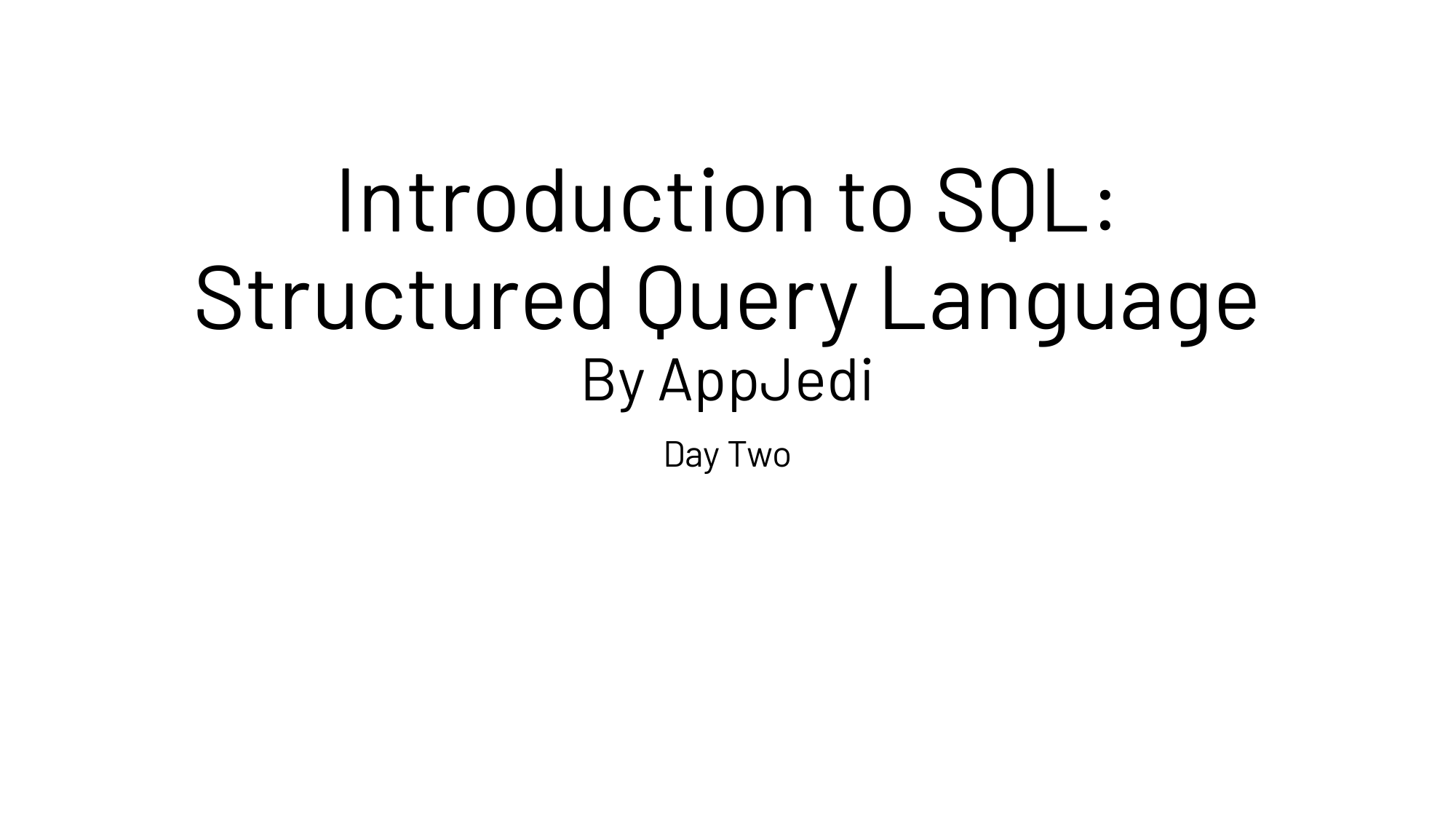

# Introduction to SQL: Structured Query Language By AppJedi
Day Two